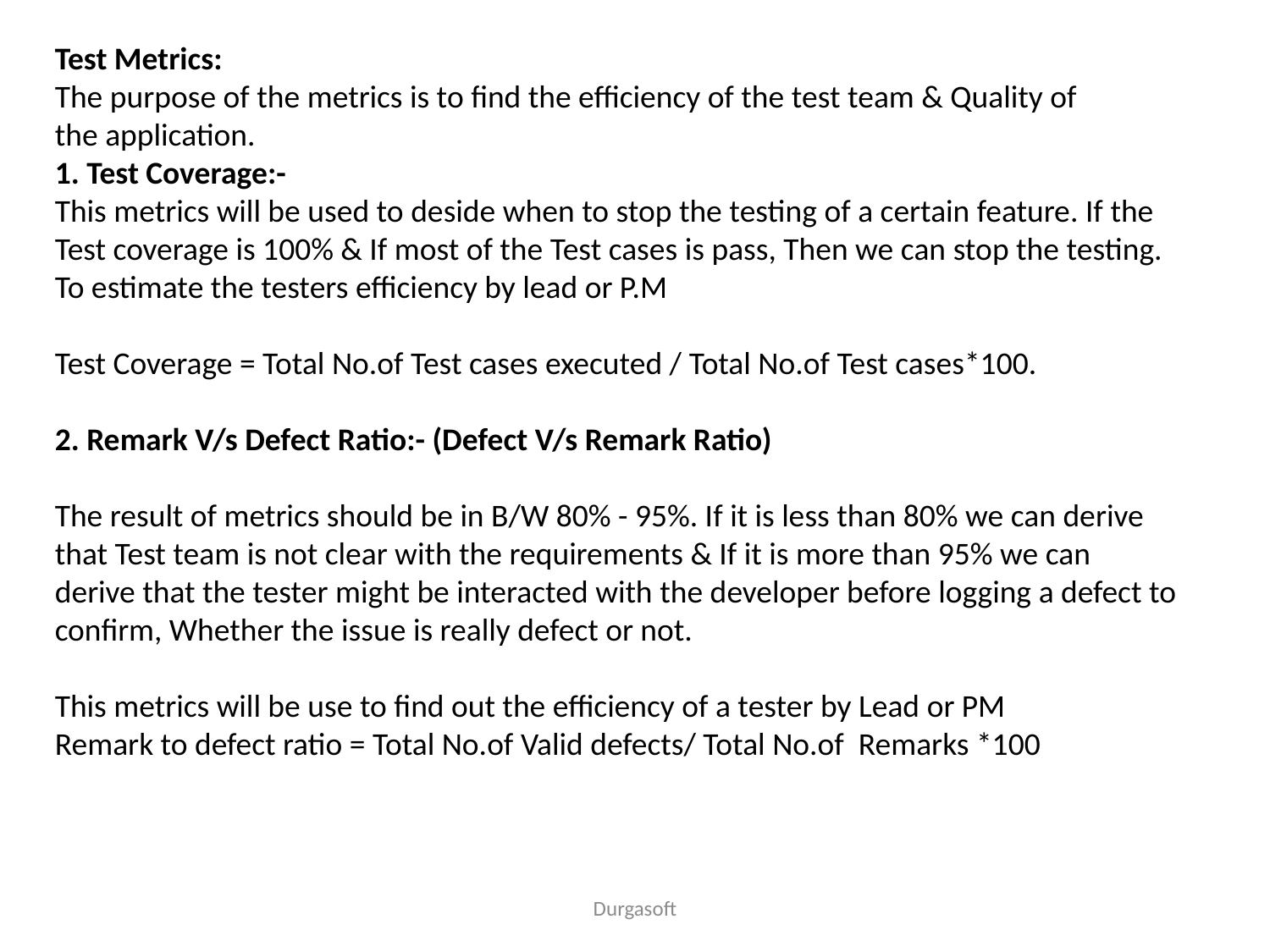

Test Metrics:
The purpose of the metrics is to find the efficiency of the test team & Quality of
the application.
1. Test Coverage:-
This metrics will be used to deside when to stop the testing of a certain feature. If the
Test coverage is 100% & If most of the Test cases is pass, Then we can stop the testing.
To estimate the testers efficiency by lead or P.M

Test Coverage = Total No.of Test cases executed / Total No.of Test cases*100.

2. Remark V/s Defect Ratio:- (Defect V/s Remark Ratio)

The result of metrics should be in B/W 80% - 95%. If it is less than 80% we can derive
that Test team is not clear with the requirements & If it is more than 95% we can
derive that the tester might be interacted with the developer before logging a defect to confirm, Whether the issue is really defect or not.

This metrics will be use to find out the efficiency of a tester by Lead or PM
Remark to defect ratio = Total No.of Valid defects/ Total No.of  Remarks *100

Durgasoft